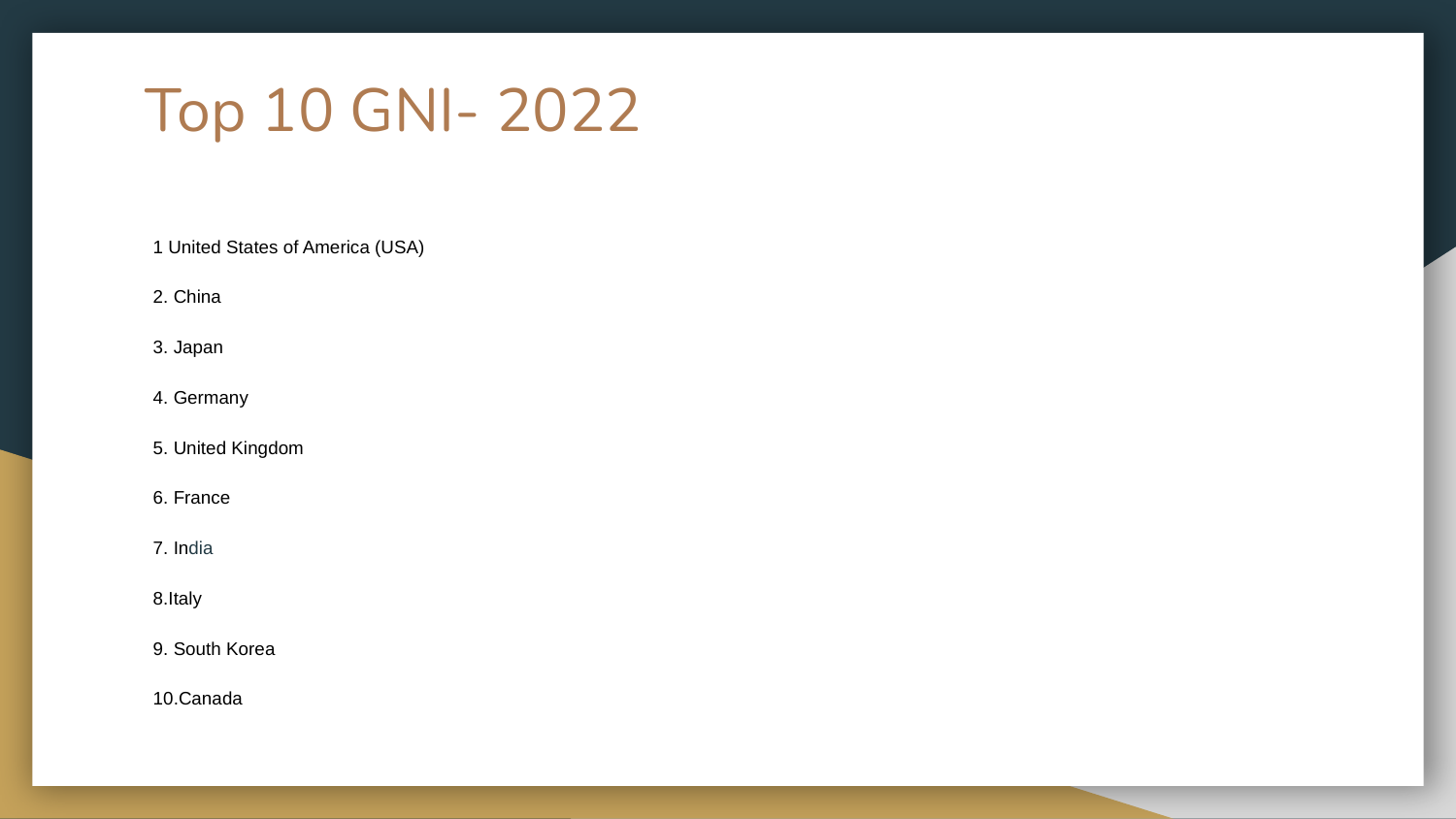

# Top 10 GNI- 2022
1 United States of America (USA)

2. China

3. Japan

4. Germany

5. United Kingdom

6. France

7. India

8.Italy

9. South Korea

10.Canada